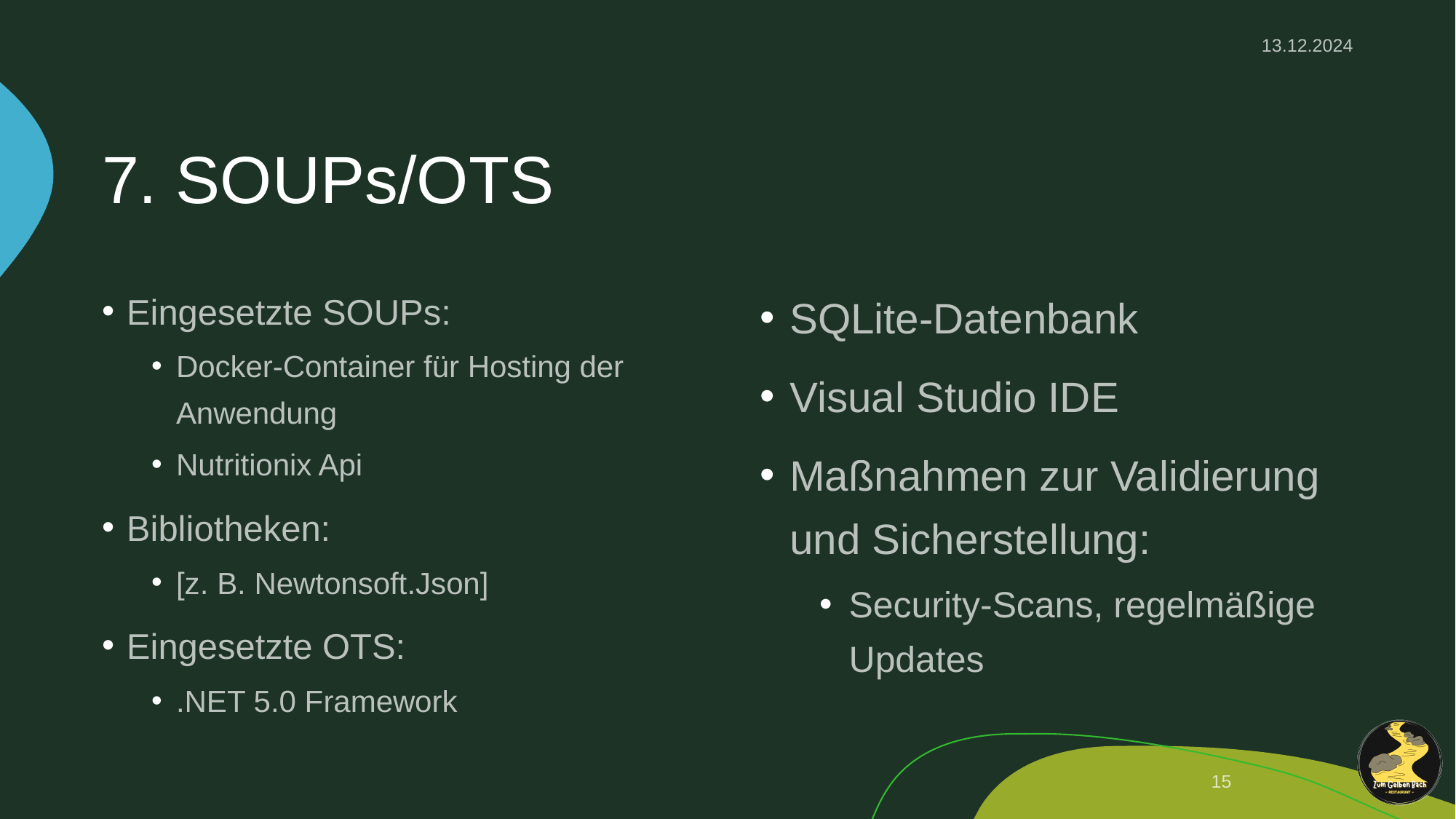

13.12.2024
# 7. SOUPs/OTS
Eingesetzte SOUPs:
Docker-Container für Hosting der Anwendung
Nutritionix Api
Bibliotheken:
[z. B. Newtonsoft.Json]
Eingesetzte OTS:
.NET 5.0 Framework
SQLite-Datenbank
Visual Studio IDE
Maßnahmen zur Validierung und Sicherstellung:
Security-Scans, regelmäßige Updates
15